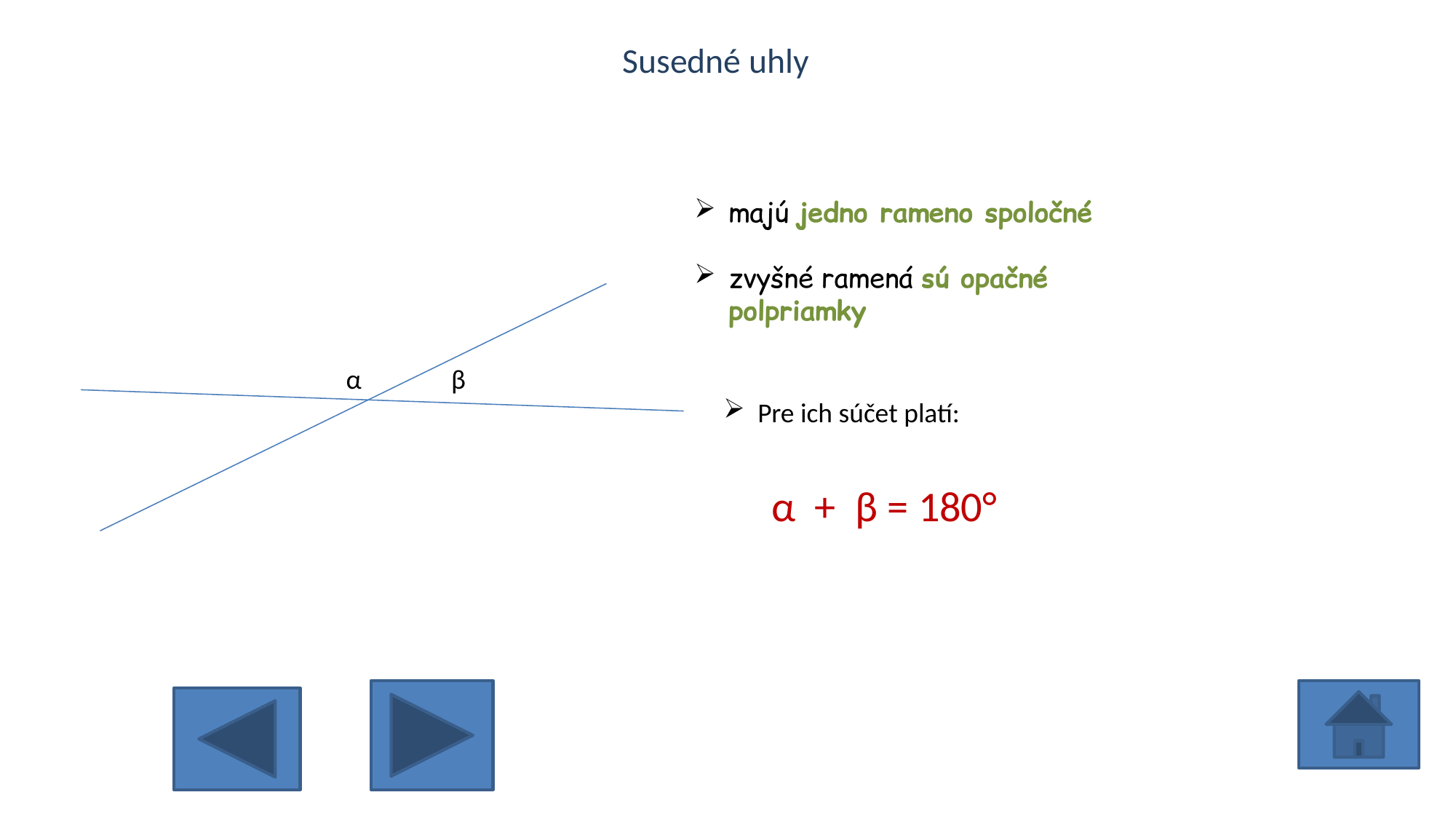

.

# Susedné uhly
majú jedno rameno spoločné

zvyšné ramená sú opačné polpriamky
α
β
Pre ich súčet platí:

     α  +  β = 180°